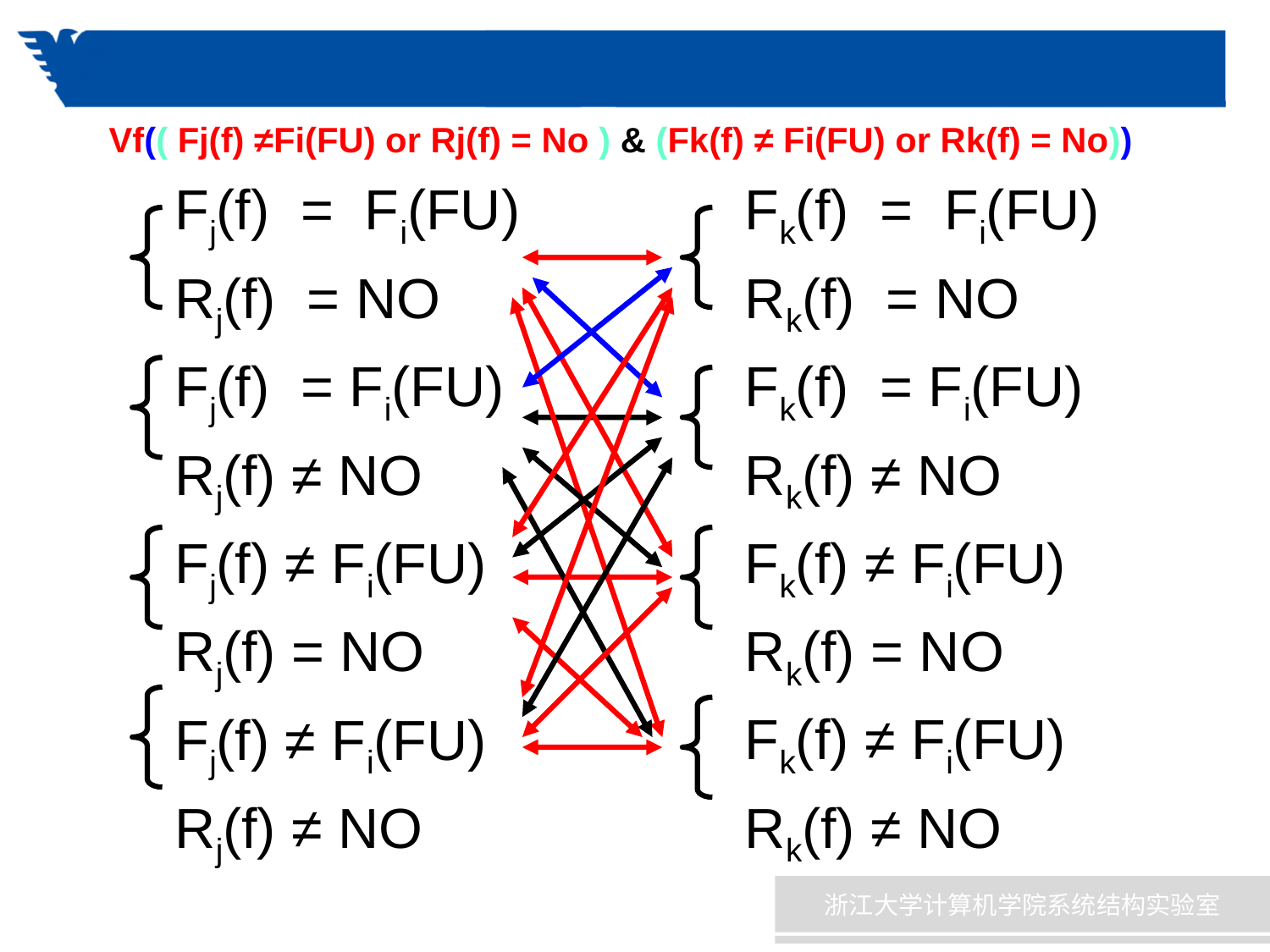

Vf(( Fj(f) ≠Fi(FU) or Rj(f) = No ) & (Fk(f) ≠ Fi(FU) or Rk(f) = No))
Fj(f)  =  Fi(FU)
Rj(f)  = NO
Fj(f)  = Fi(FU)
Rj(f) ≠ NO
Fj(f) ≠ Fi(FU)
Rj(f) = NO
Fj(f) ≠ Fi(FU)
Rj(f) ≠ NO

Fk(f)  =  Fi(FU)
Rk(f)  = NO
Fk(f)  = Fi(FU)
Rk(f) ≠ NO
Fk(f) ≠ Fi(FU)
Rk(f) = NO
Fk(f) ≠ Fi(FU)
Rk(f) ≠ NO